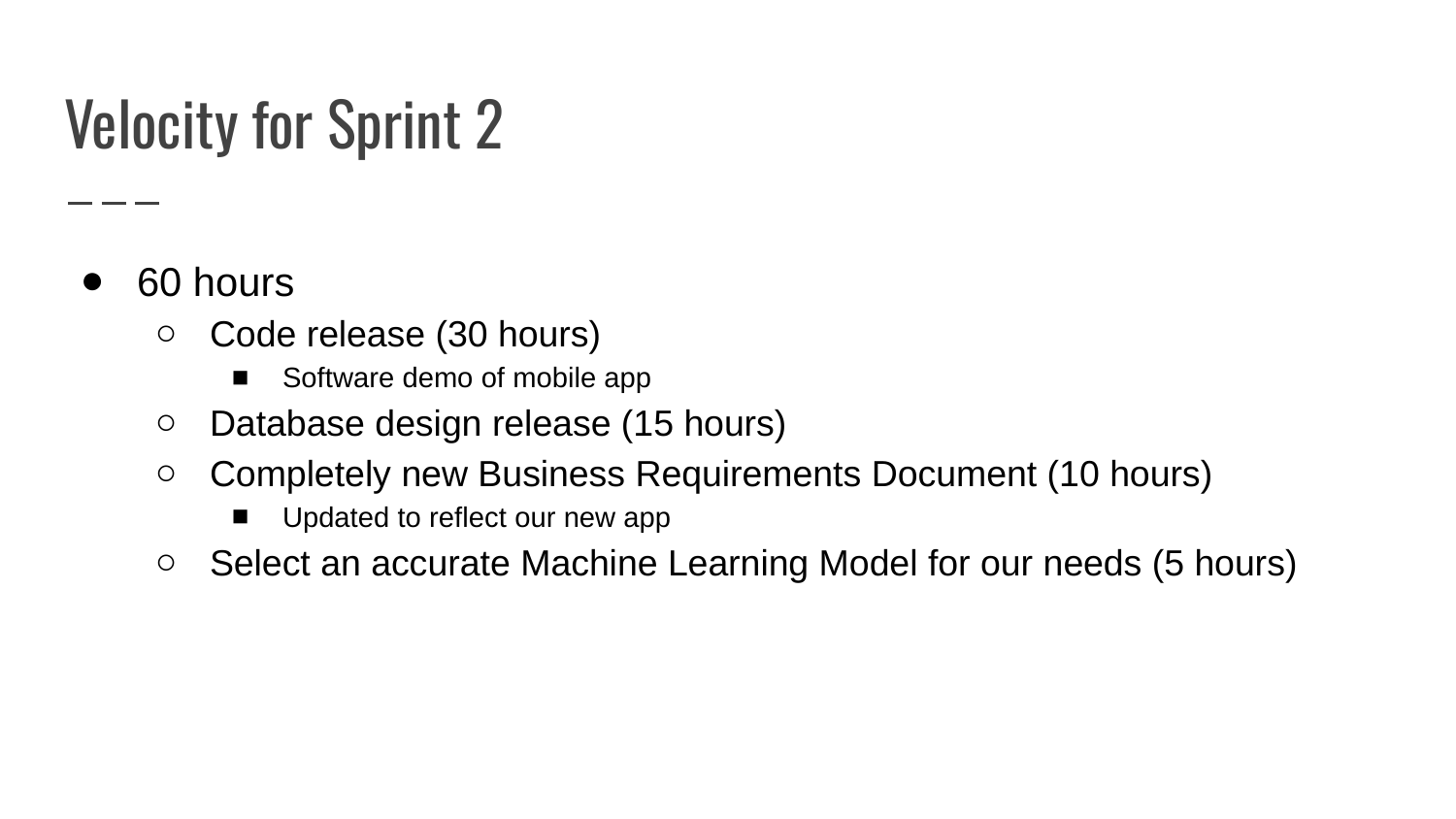

# Velocity for Sprint 2
60 hours
Code release (30 hours)
Software demo of mobile app
Database design release (15 hours)
Completely new Business Requirements Document (10 hours)
Updated to reflect our new app
Select an accurate Machine Learning Model for our needs (5 hours)